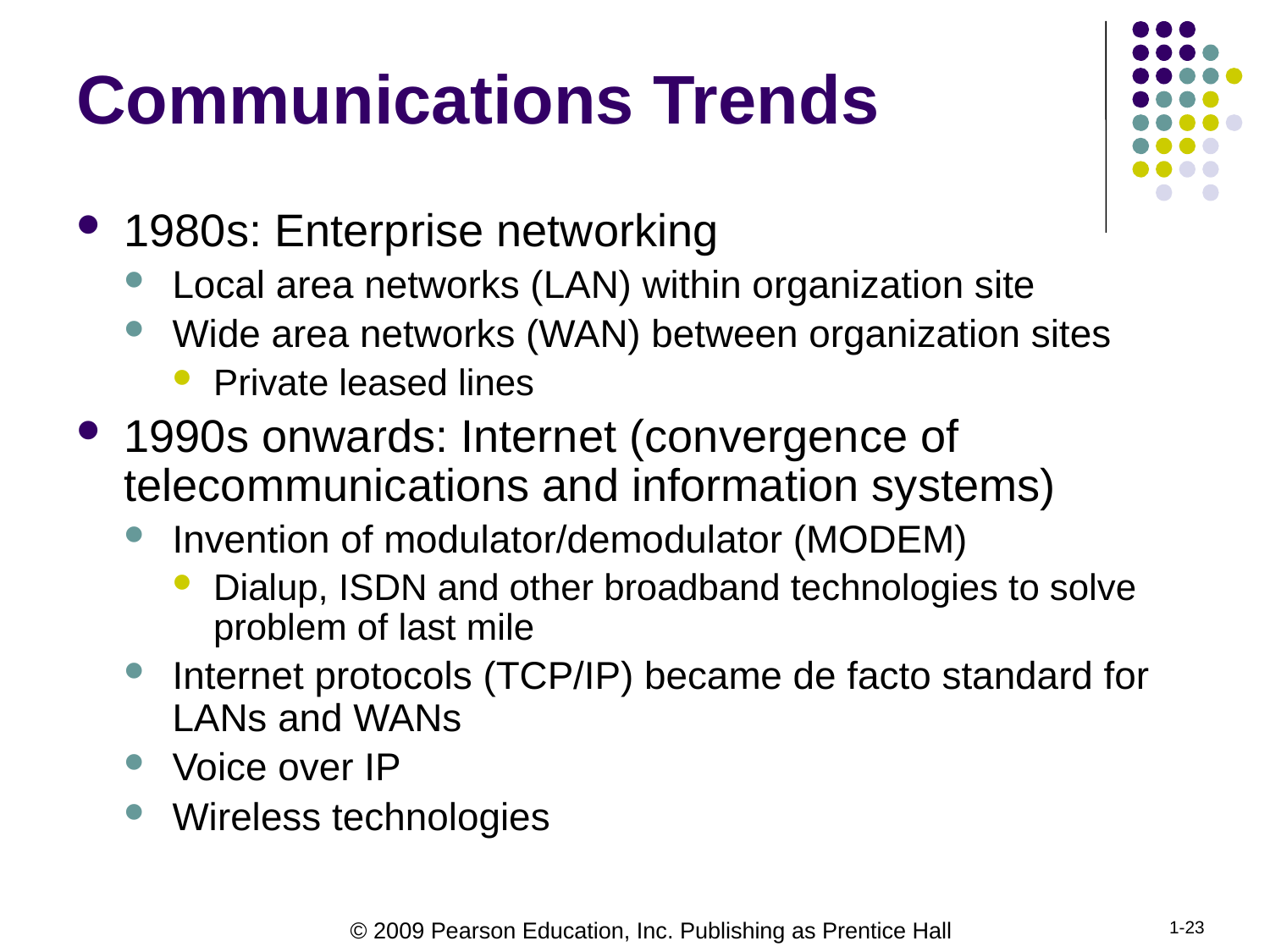

# Communications Trends
1980s: Enterprise networking
Local area networks (LAN) within organization site
Wide area networks (WAN) between organization sites
Private leased lines
1990s onwards: Internet (convergence of telecommunications and information systems)
Invention of modulator/demodulator (MODEM)
Dialup, ISDN and other broadband technologies to solve problem of last mile
Internet protocols (TCP/IP) became de facto standard for LANs and WANs
Voice over IP
Wireless technologies
1-23